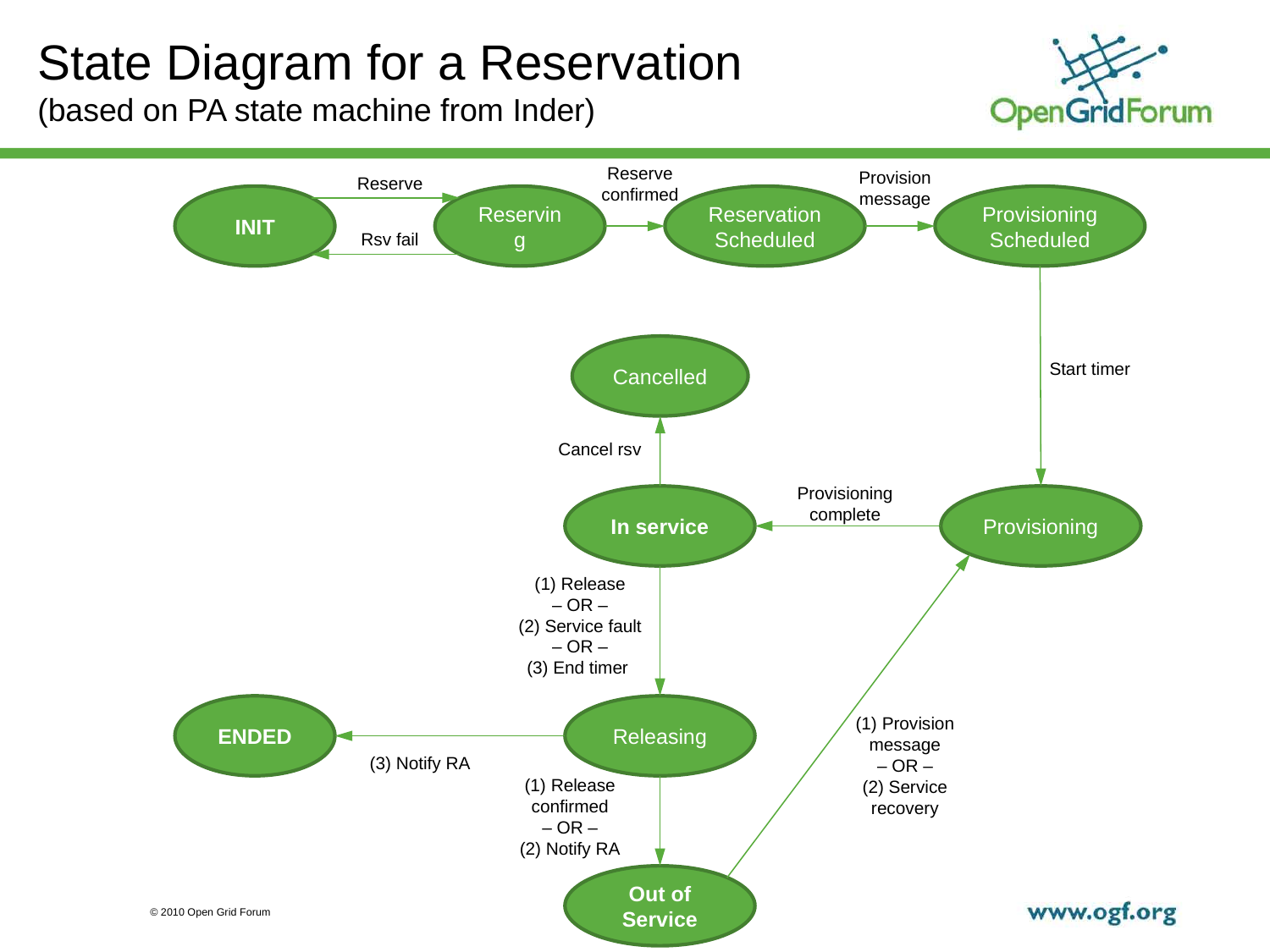

# State Diagram for a Reservation (based on PA state machine from Inder)
Reserve confirmed
Provision
message
Reserve
INIT
Reserving
Reservation Scheduled
Provisioning Scheduled
Rsv fail
Cancelled
Start timer
Cancel rsv
Provisioning complete
In service
Provisioning
(1) Release
– OR –
(2) Service fault
– OR –
(3) End timer
ENDED
Releasing
(1) Provision message
– OR –
(2) Service recovery
(3) Notify RA
(1) Release confirmed
– OR –
(2) Notify RA
Out of Service